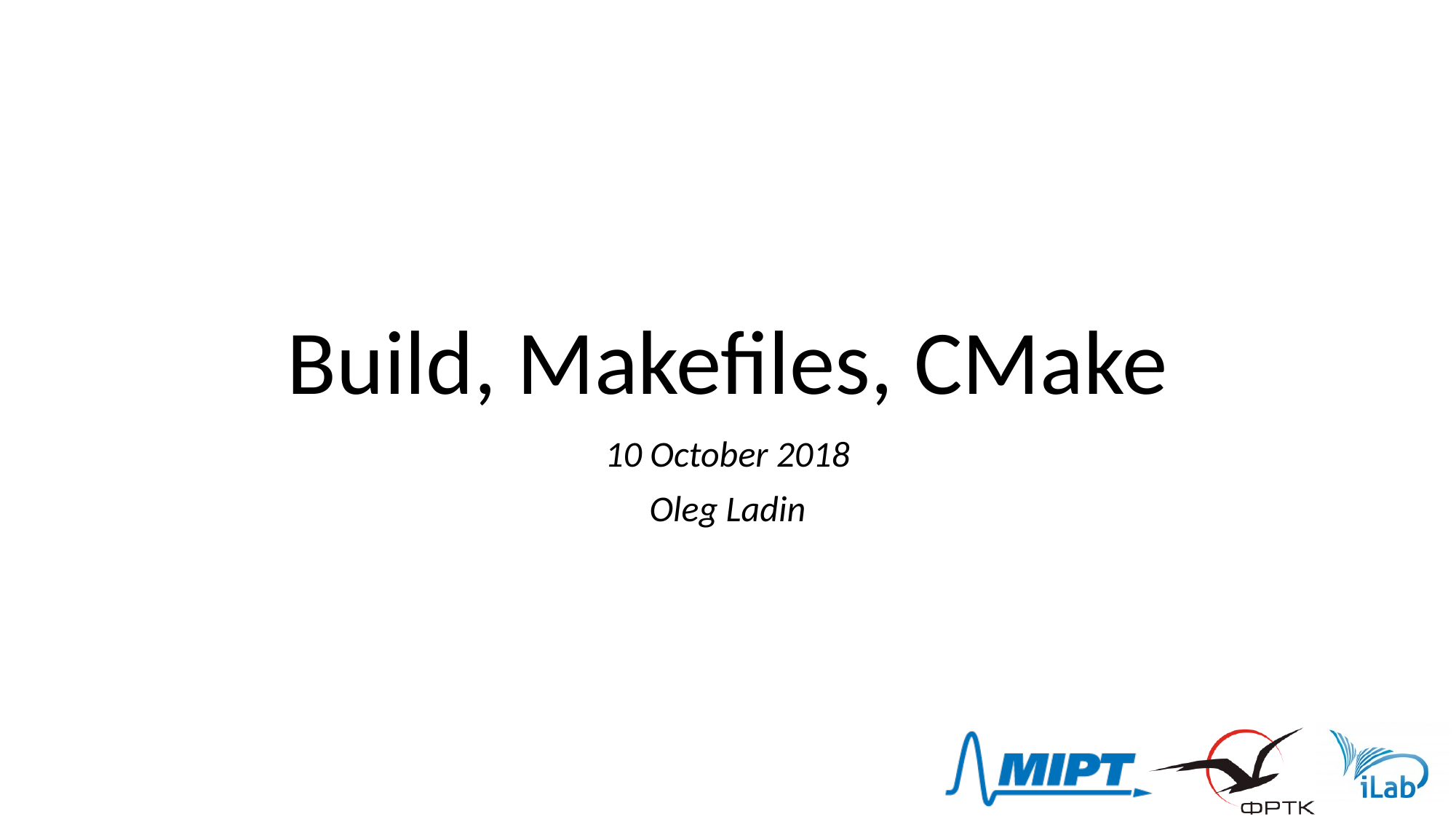

# Build, Makefiles, CMake
10 October 2018
Oleg Ladin
1